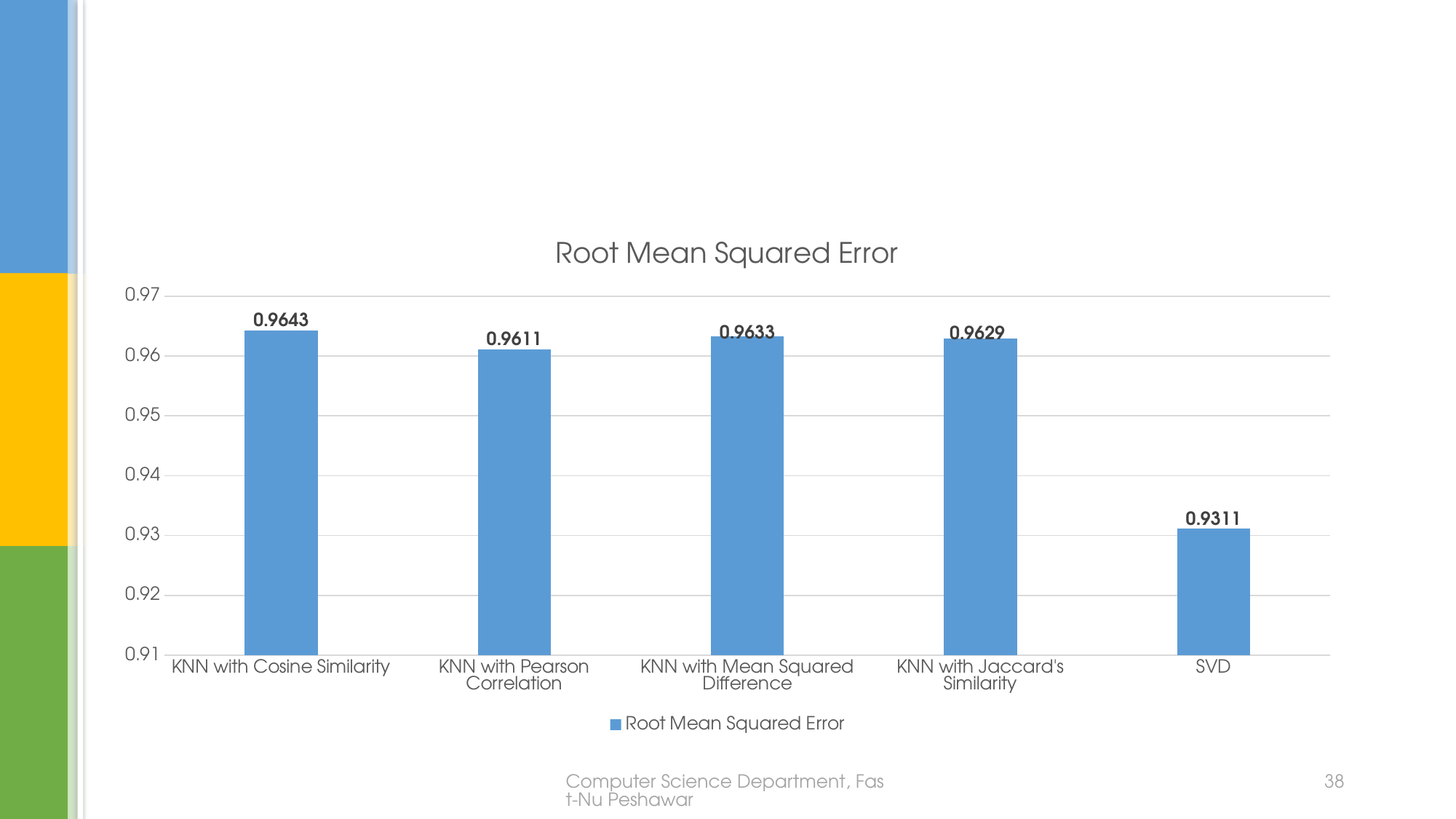

#

### Chart:

| Category | Root Mean Squared Error |
|---|---|
| KNN with Cosine Similarity | 0.9643 |
| KNN with Pearson Correlation | 0.9611 |
| KNN with Mean Squared Difference | 0.9633 |
| KNN with Jaccard's Similarity | 0.9629 |
| SVD | 0.9311 |
Computer Science Department, Fast-Nu Peshawar
38